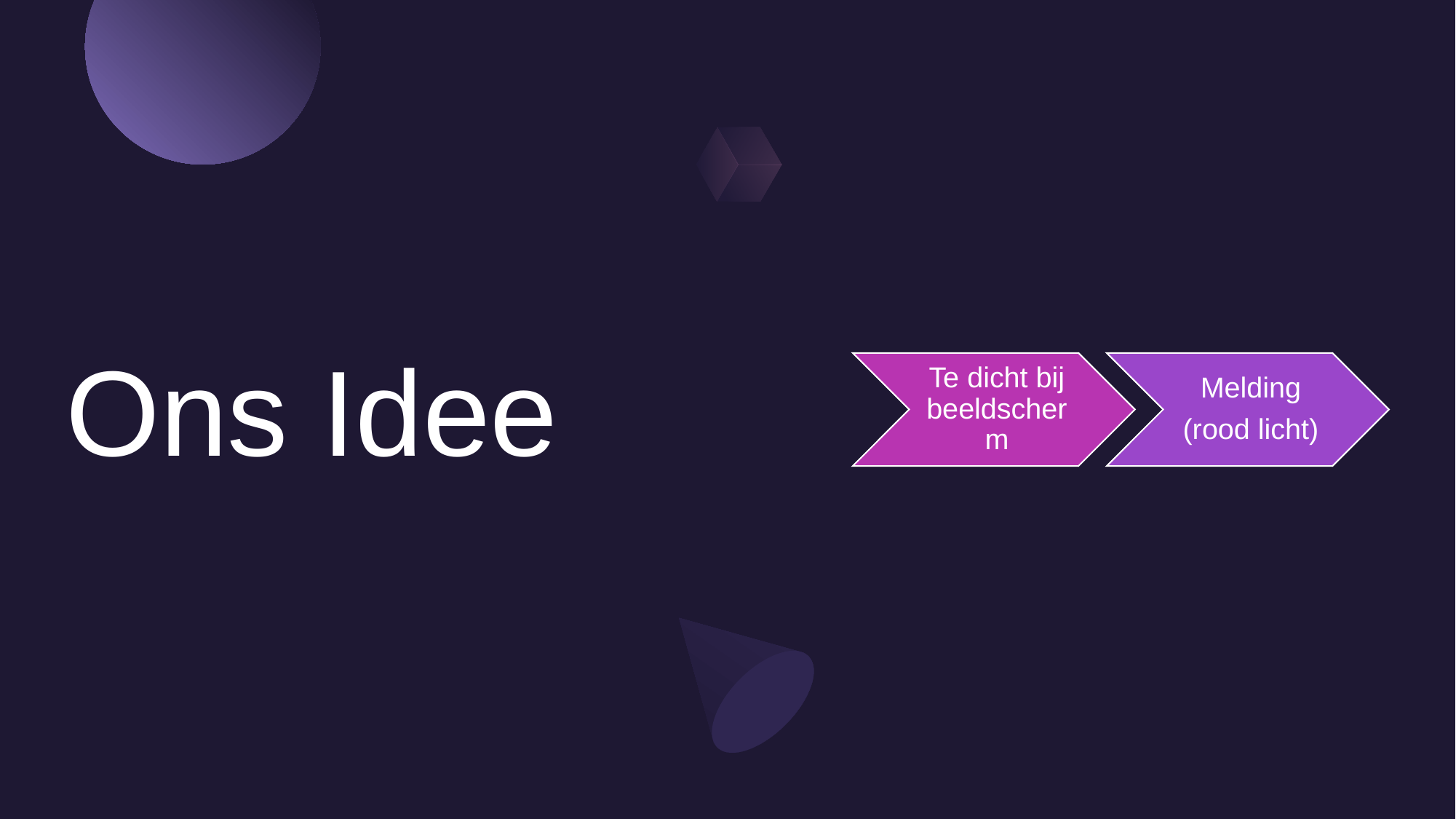

Te dicht bij beeldscherm
Melding
(rood licht)

# Ons Idee